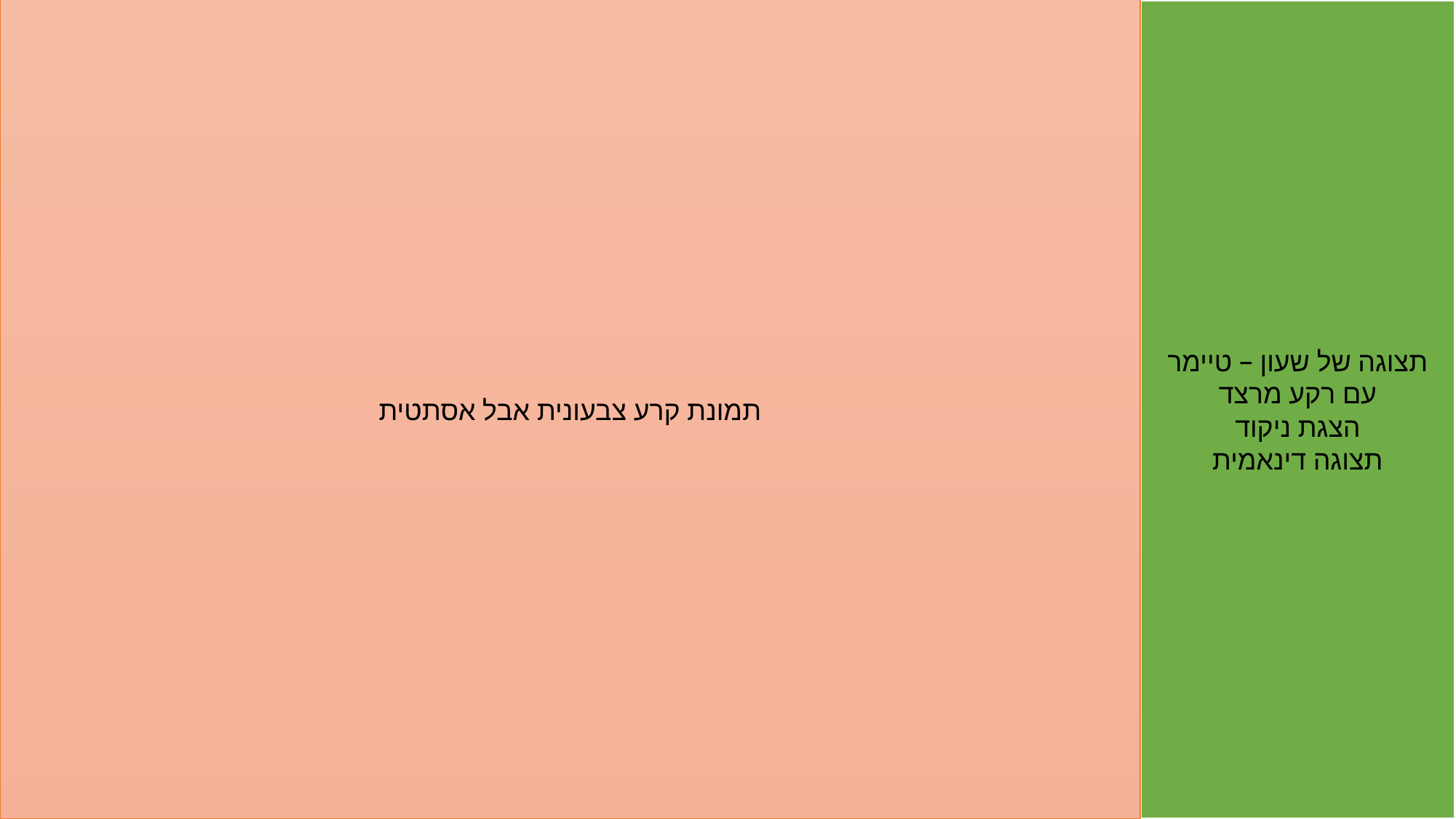

תמונת קרע צבעונית אבל אסתטית
תצוגה של שעון – טיימר עם רקע מרצד
הצגת ניקוד
תצוגה דינאמית
#